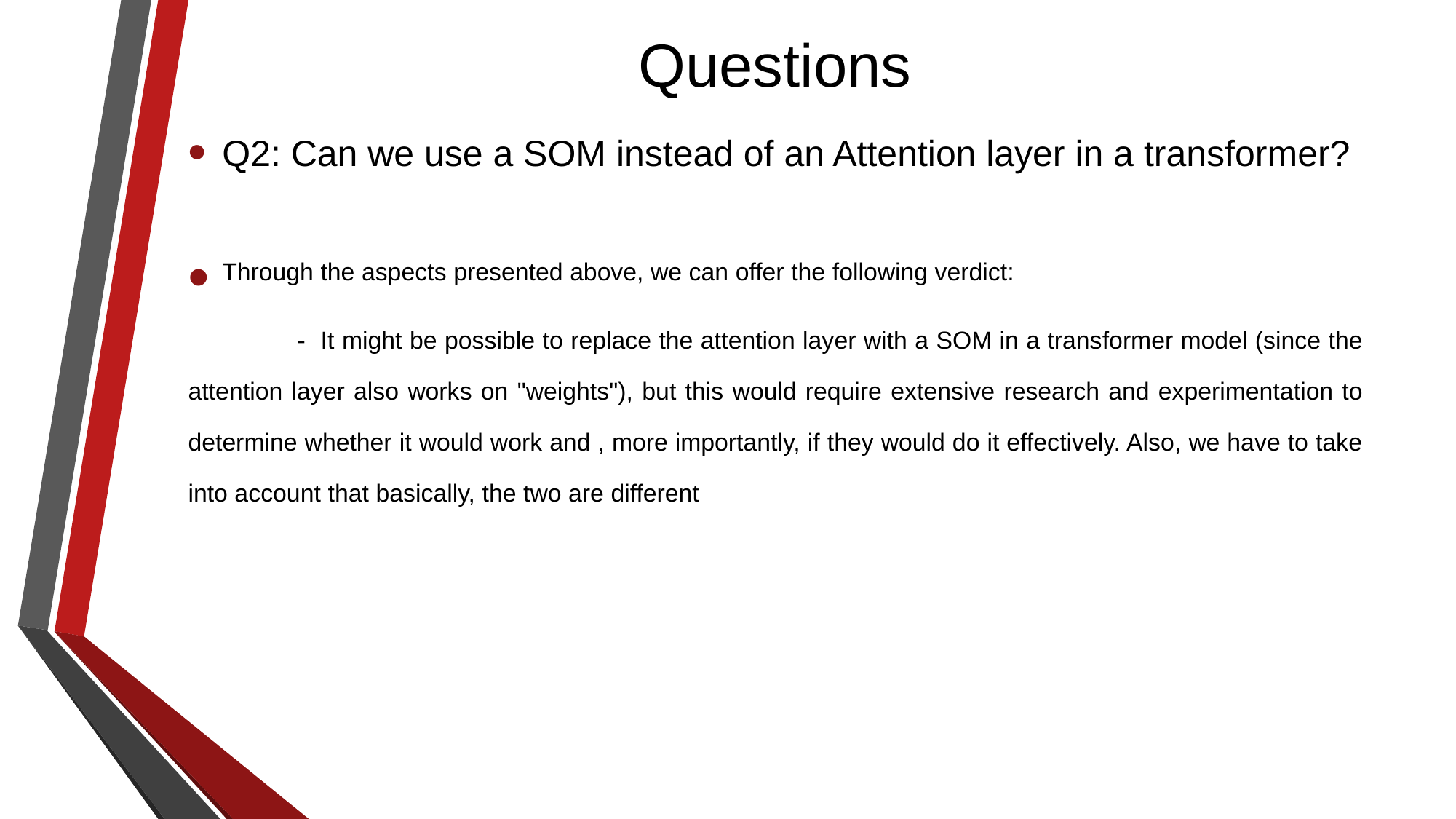

# Questions
Q2: Can we use a SOM instead of an Attention layer in a transformer?

Through the aspects presented above, we can offer the following verdict:
	-  It might be possible to replace the attention layer with a SOM in a transformer model (since the attention layer also works on "weights"), but this would require extensive research and experimentation to determine whether it would work and , more importantly, if they would do it effectively. Also, we have to take into account that basically, the two are different